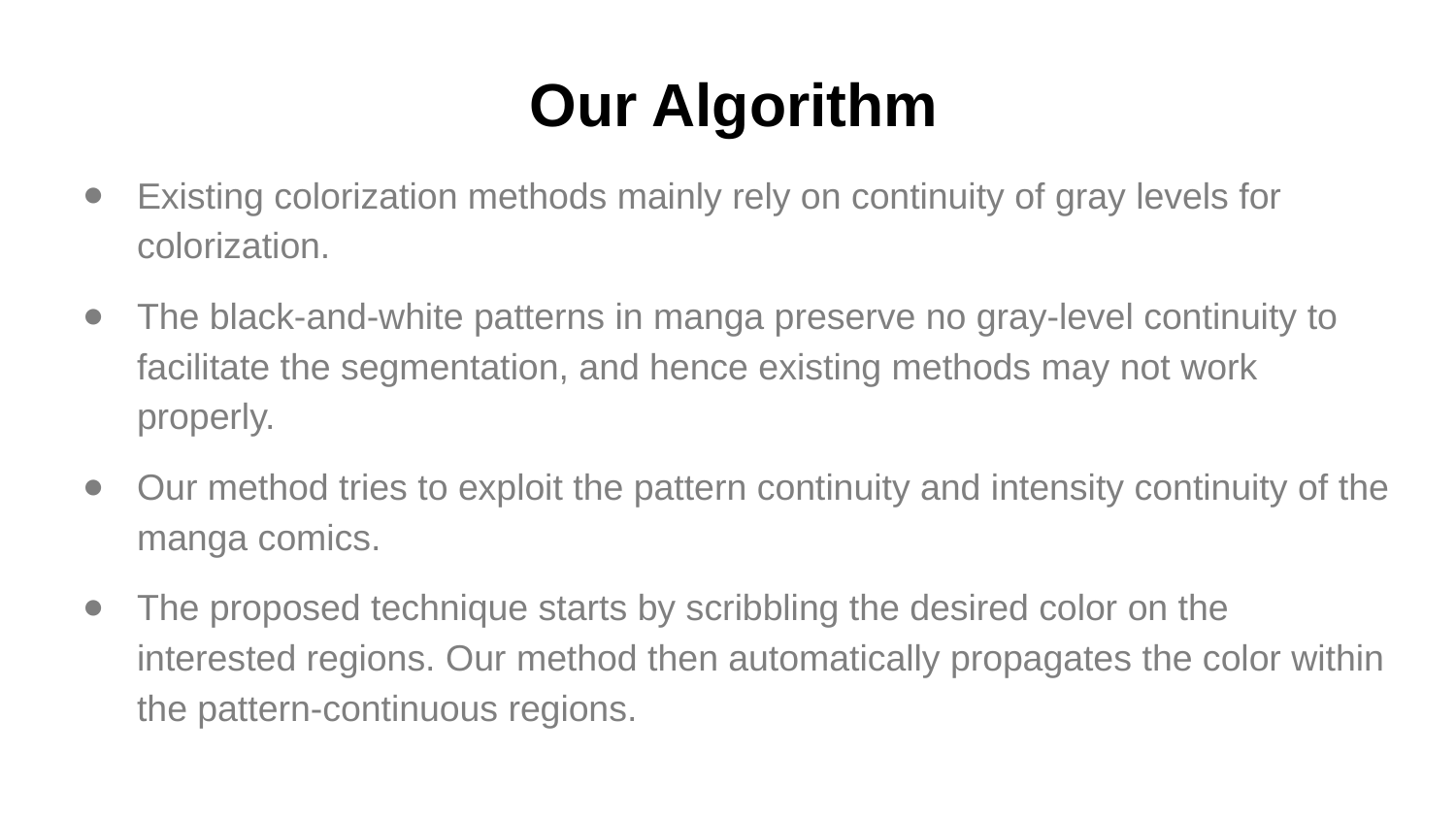

# Our Algorithm
Existing colorization methods mainly rely on continuity of gray levels for colorization.
The black-and-white patterns in manga preserve no gray-level continuity to facilitate the segmentation, and hence existing methods may not work properly.
Our method tries to exploit the pattern continuity and intensity continuity of the manga comics.
The proposed technique starts by scribbling the desired color on the interested regions. Our method then automatically propagates the color within the pattern-continuous regions.